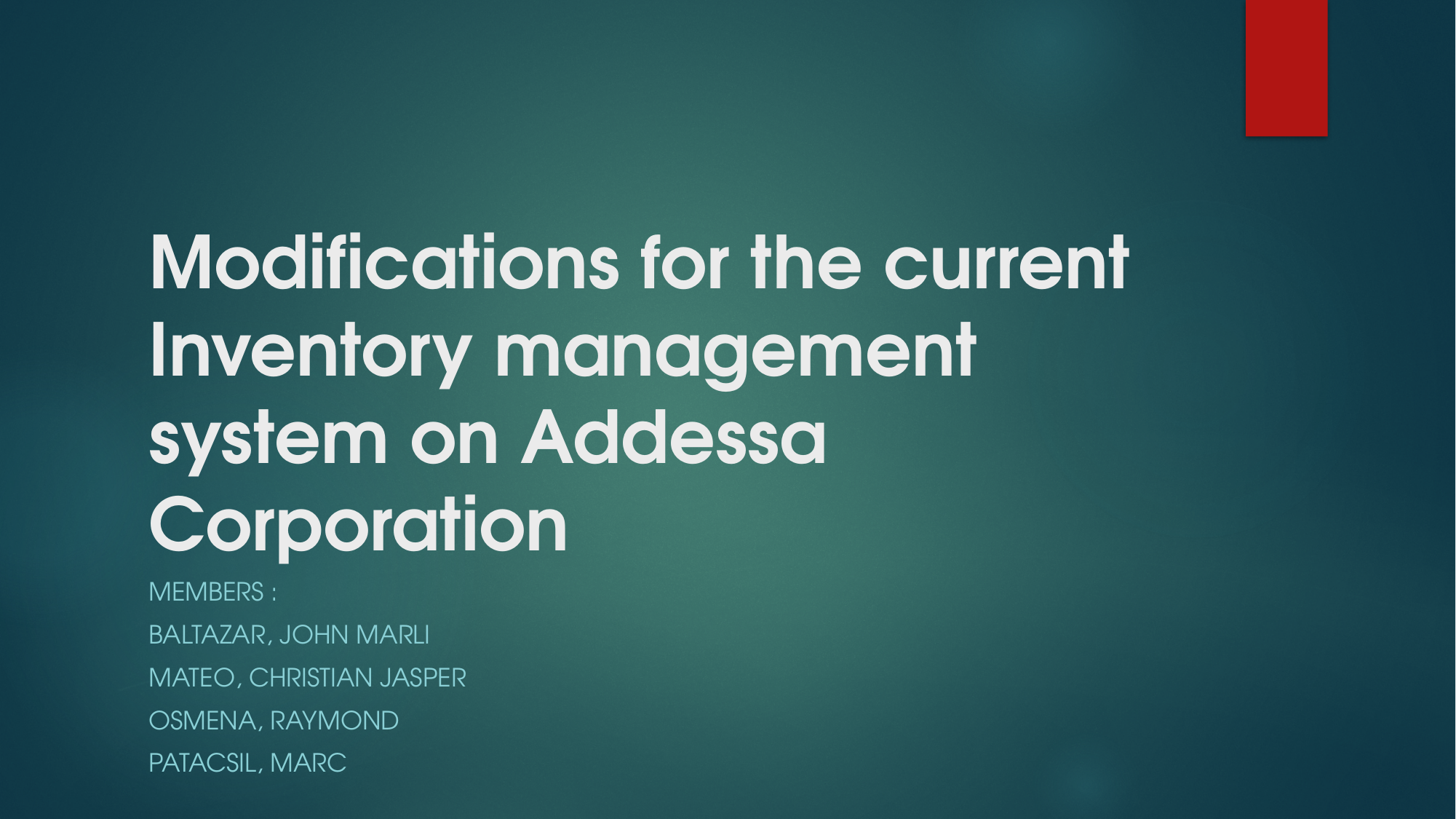

# Modifications for the current Inventory management system on Addessa Corporation
Members :
Baltazar, John marli
Mateo, Christian jasper
Osmena, Raymond
Patacsil, Marc